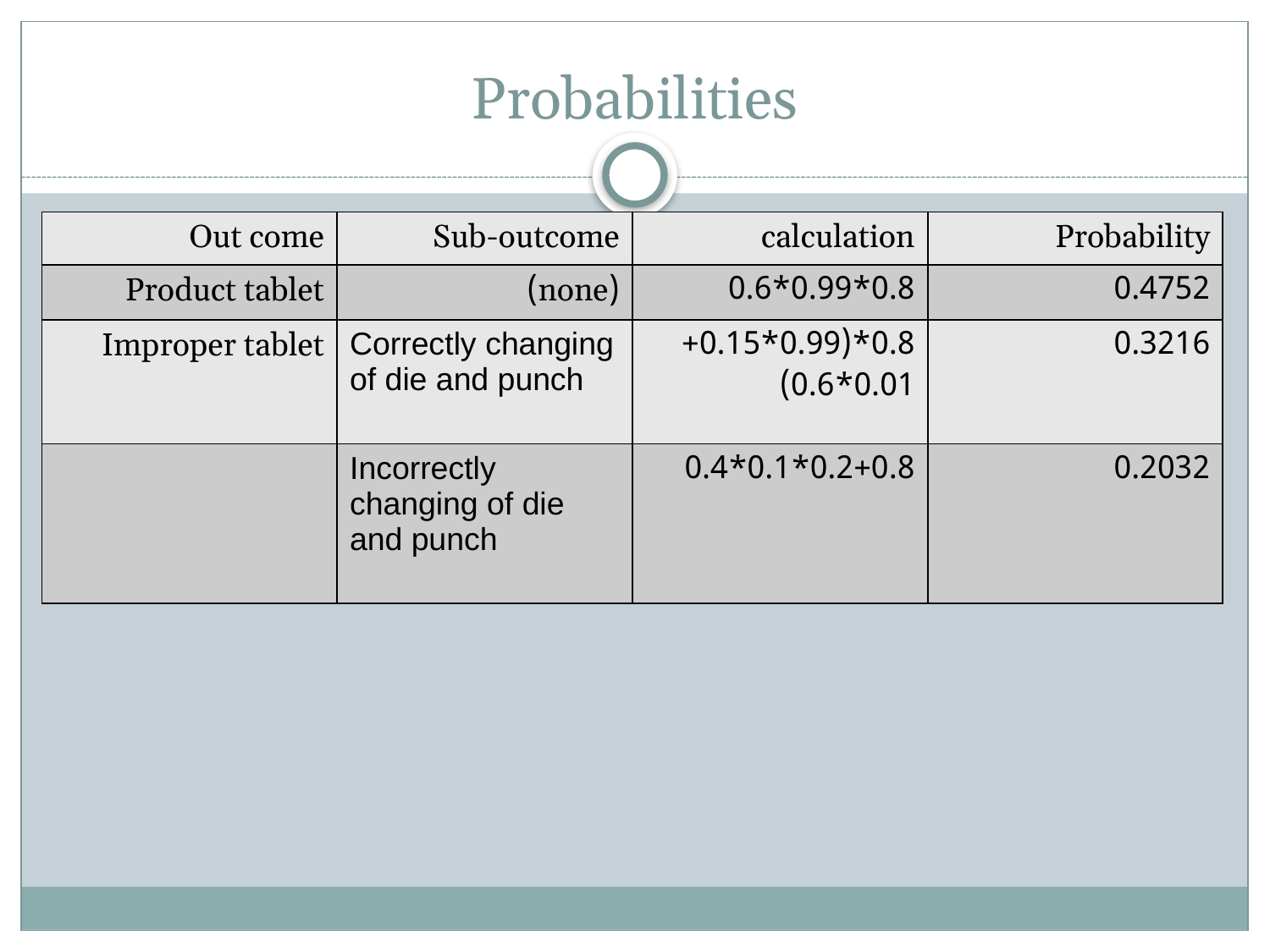

# Probabilities
| Out come | Sub-outcome | calculation | Probability |
| --- | --- | --- | --- |
| Product tablet | (none) | 0.8\*0.99\*0.6 | 0.4752 |
| Improper tablet | Correctly changing of die and punch | 0.8\*(0.99\*0.15+ 0.01\*0.6) | 0.3216 |
|  | Incorrectly changing of die and punch | 0.2+0.8\*0.1\*0.4 | 0.2032 |